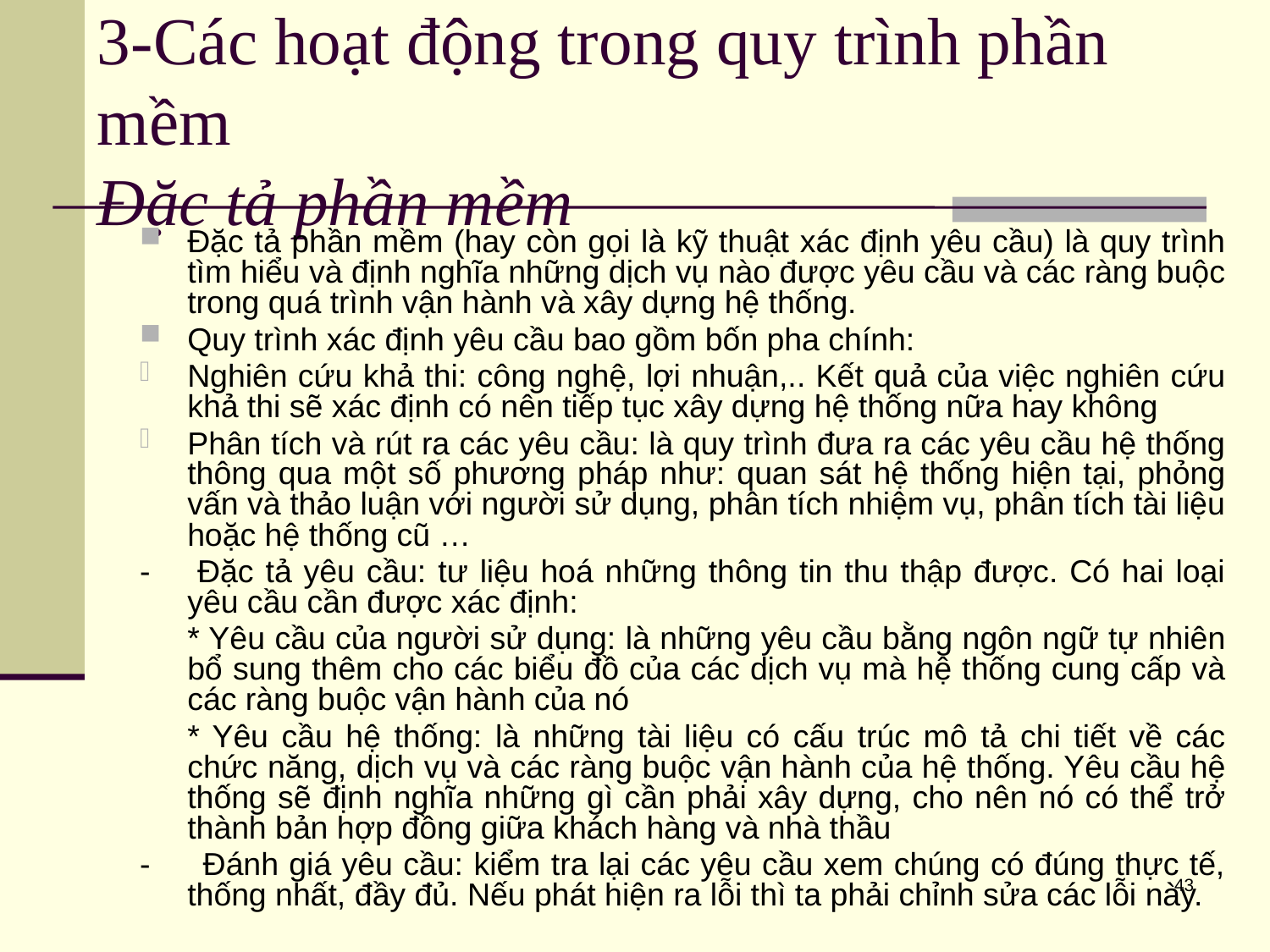

# 3-Các hoạt động trong quy trình phần mềm Đặc tả phần mềm
Đặc tả phần mềm (hay còn gọi là kỹ thuật xác định yêu cầu) là quy trình tìm hiểu và định nghĩa những dịch vụ nào được yêu cầu và các ràng buộc trong quá trình vận hành và xây dựng hệ thống.
Quy trình xác định yêu cầu bao gồm bốn pha chính:
Nghiên cứu khả thi: công nghệ, lợi nhuận,.. Kết quả của việc nghiên cứu khả thi sẽ xác định có nên tiếp tục xây dựng hệ thống nữa hay không
Phân tích và rút ra các yêu cầu: là quy trình đưa ra các yêu cầu hệ thống thông qua một số phương pháp như: quan sát hệ thống hiện tại, phỏng vấn và thảo luận với người sử dụng, phân tích nhiệm vụ, phân tích tài liệu hoặc hệ thống cũ …
-    Đặc tả yêu cầu: tư liệu hoá những thông tin thu thập được. Có hai loại yêu cầu cần được xác định:
	* Yêu cầu của người sử dụng: là những yêu cầu bằng ngôn ngữ tự nhiên bổ sung thêm cho các biểu đồ của các dịch vụ mà hệ thống cung cấp và các ràng buộc vận hành của nó
	* Yêu cầu hệ thống: là những tài liệu có cấu trúc mô tả chi tiết về các chức năng, dịch vụ và các ràng buộc vận hành của hệ thống. Yêu cầu hệ thống sẽ định nghĩa những gì cần phải xây dựng, cho nên nó có thể trở thành bản hợp đồng giữa khách hàng và nhà thầu
-     Đánh giá yêu cầu: kiểm tra lại các yêu cầu xem chúng có đúng thực tế, thống nhất, đầy đủ. Nếu phát hiện ra lỗi thì ta phải chỉnh sửa các lỗi này.

43